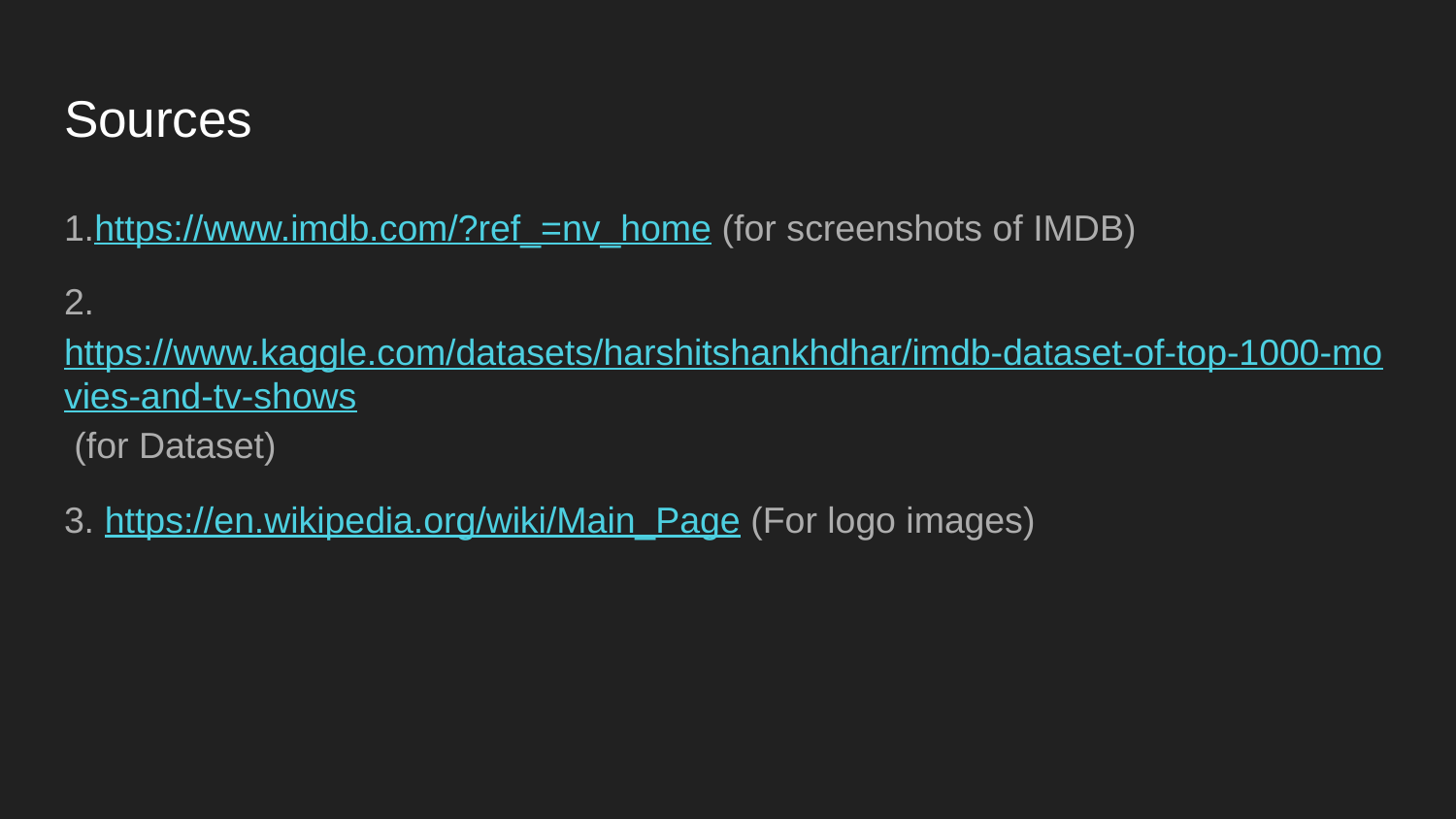

# Sources
1.https://www.imdb.com/?ref_=nv_home (for screenshots of IMDB)
2.https://www.kaggle.com/datasets/harshitshankhdhar/imdb-dataset-of-top-1000-movies-and-tv-shows (for Dataset)
3. https://en.wikipedia.org/wiki/Main_Page (For logo images)